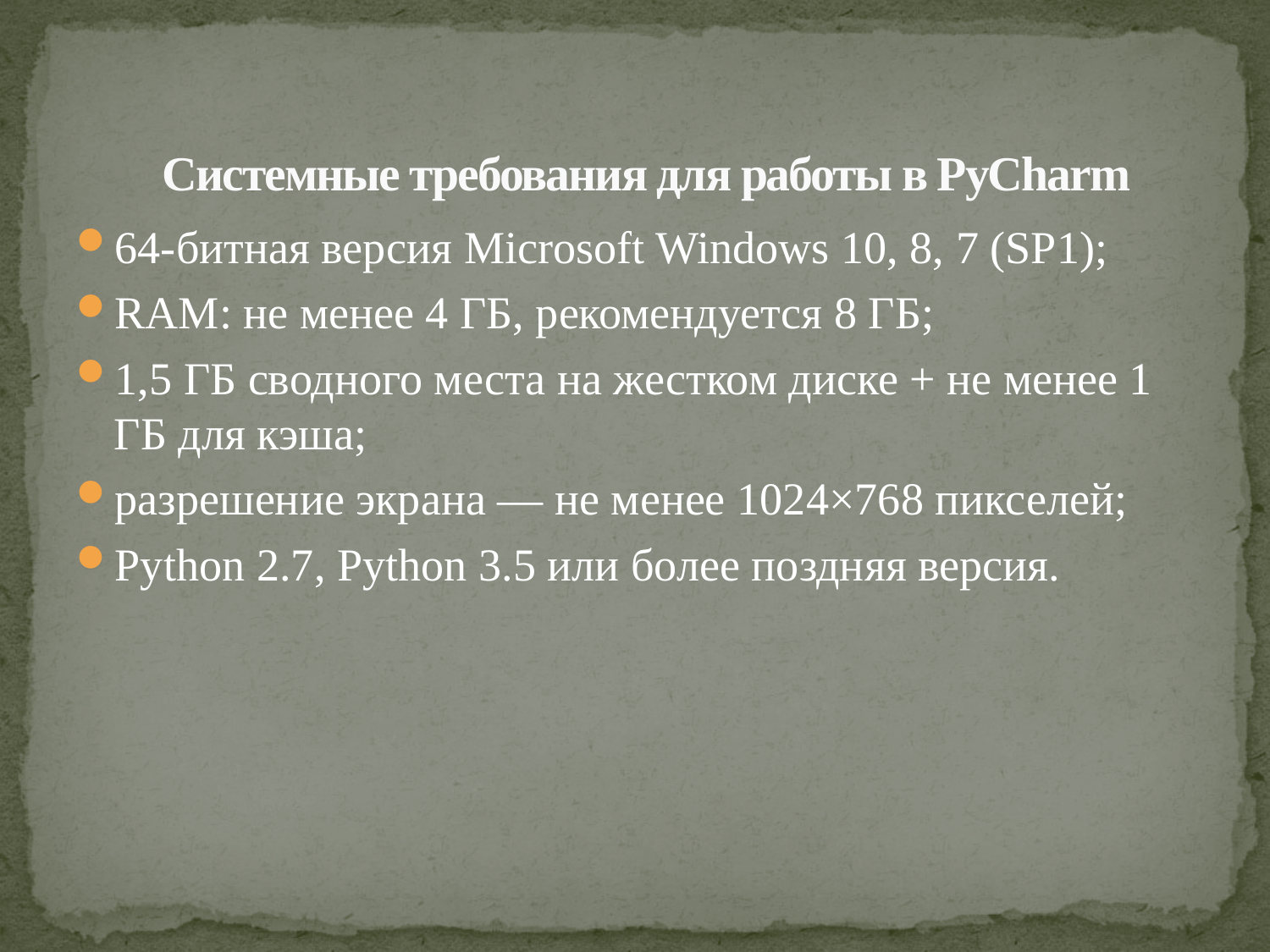

# Системные требования для работы в PyCharm
64-битная версия Microsoft Windows 10, 8, 7 (SP1);
RAM: не менее 4 ГБ, рекомендуется 8 ГБ;
1,5 ГБ сводного места на жестком диске + не менее 1 ГБ для кэша;
разрешение экрана — не менее 1024×768 пикселей;
Python 2.7, Python 3.5 или более поздняя версия.